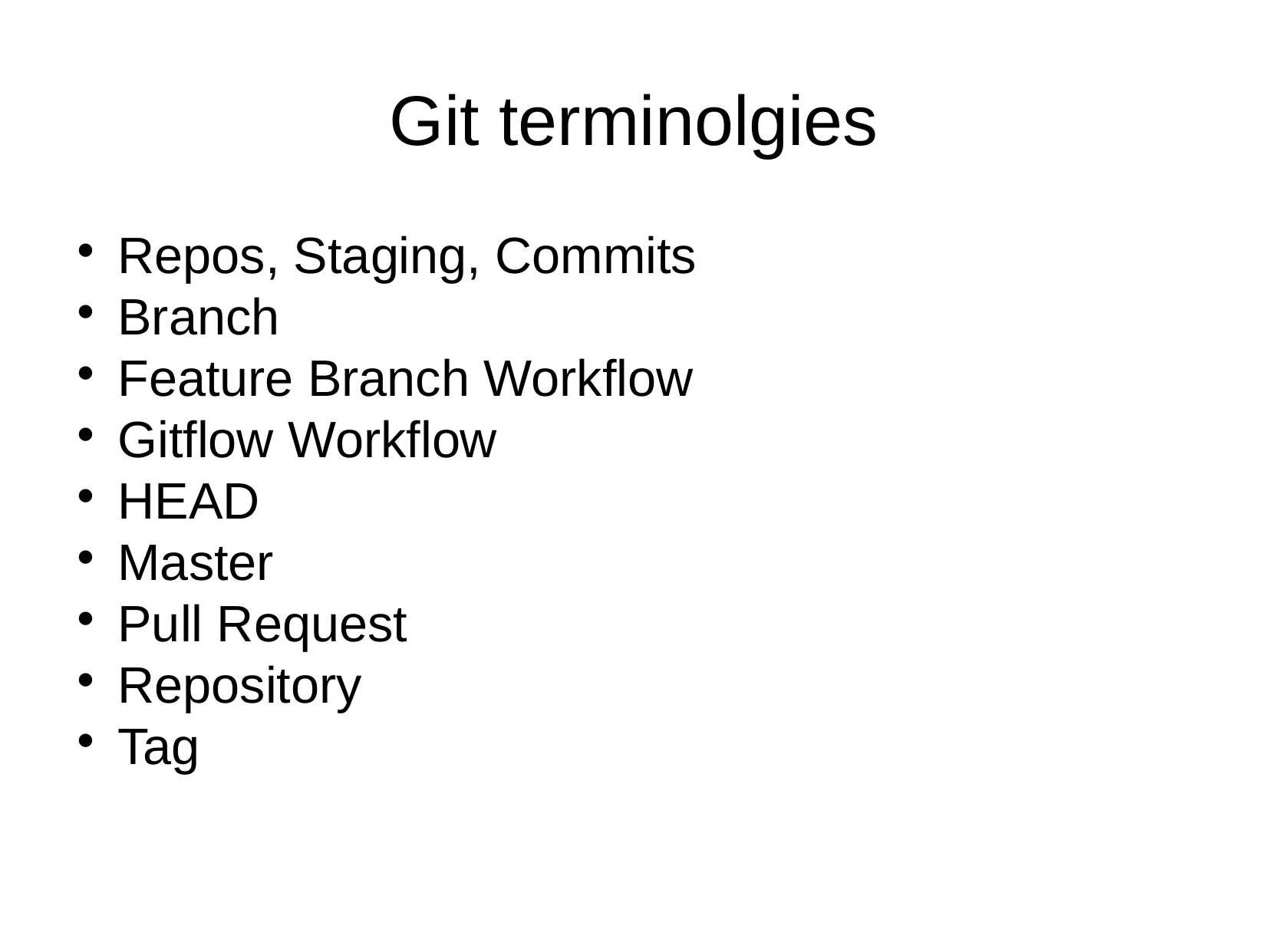

Git terminolgies
Repos, Staging, Commits
Branch
Feature Branch Workflow
Gitflow Workflow
HEAD
Master
Pull Request
Repository
Tag